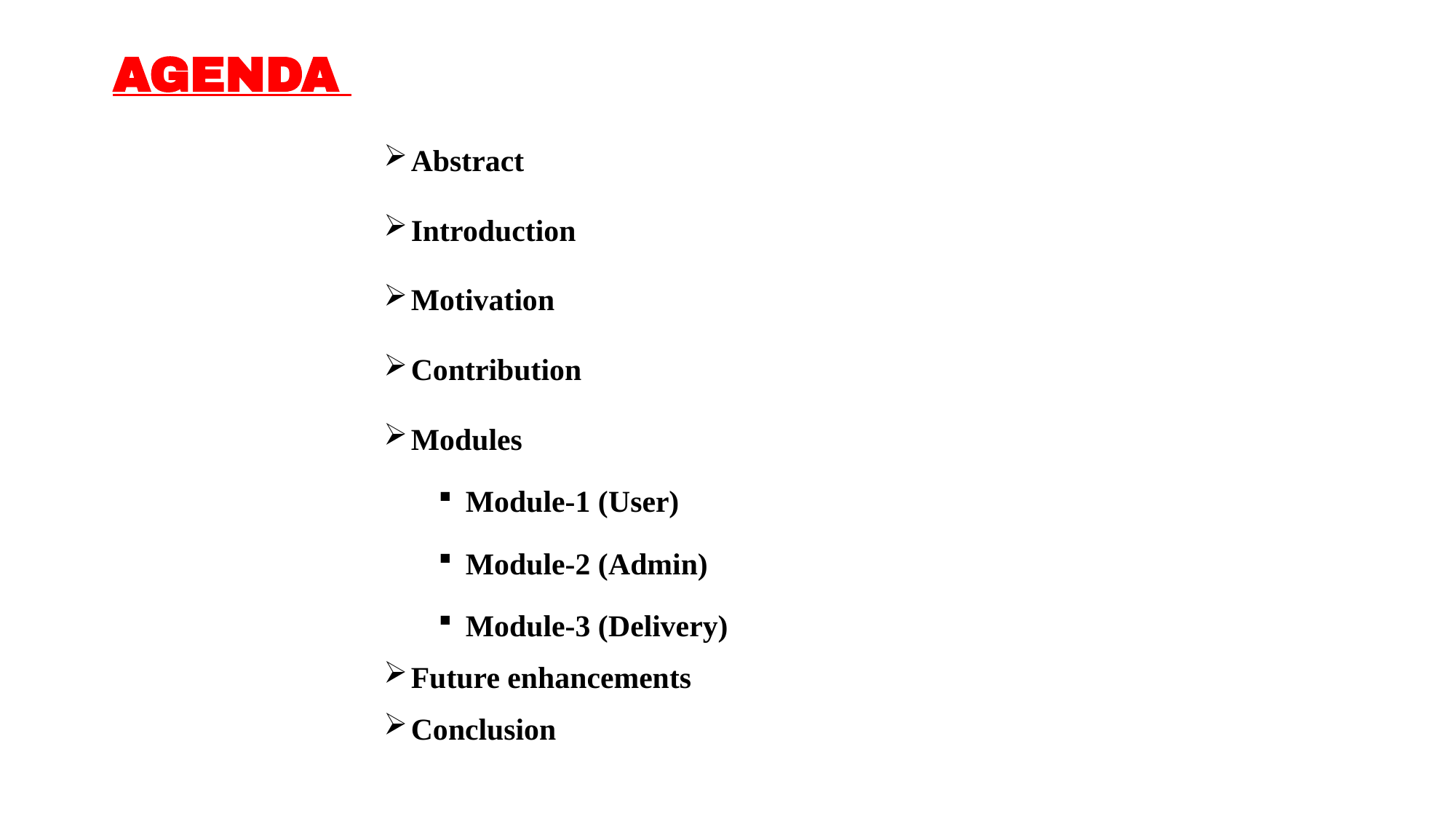

# AGENDA
Abstract
Introduction
Motivation
Contribution
Modules
Module-1 (User)
Module-2 (Admin)
Module-3 (Delivery)
Future enhancements
Conclusion